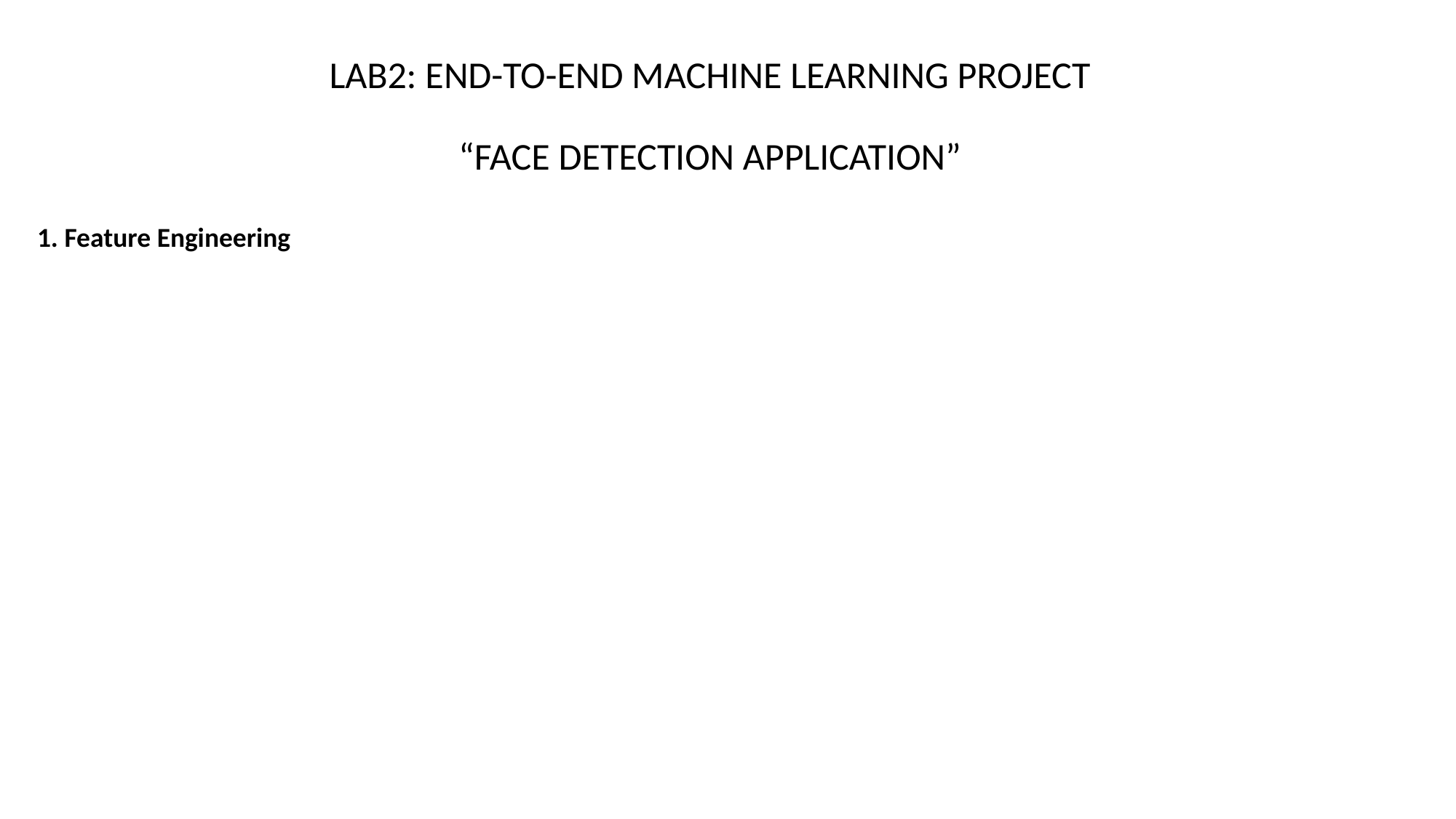

# LAB2: END-TO-END MACHINE LEARNING PROJECT “FACE DETECTION APPLICATION”
1. Feature Engineering